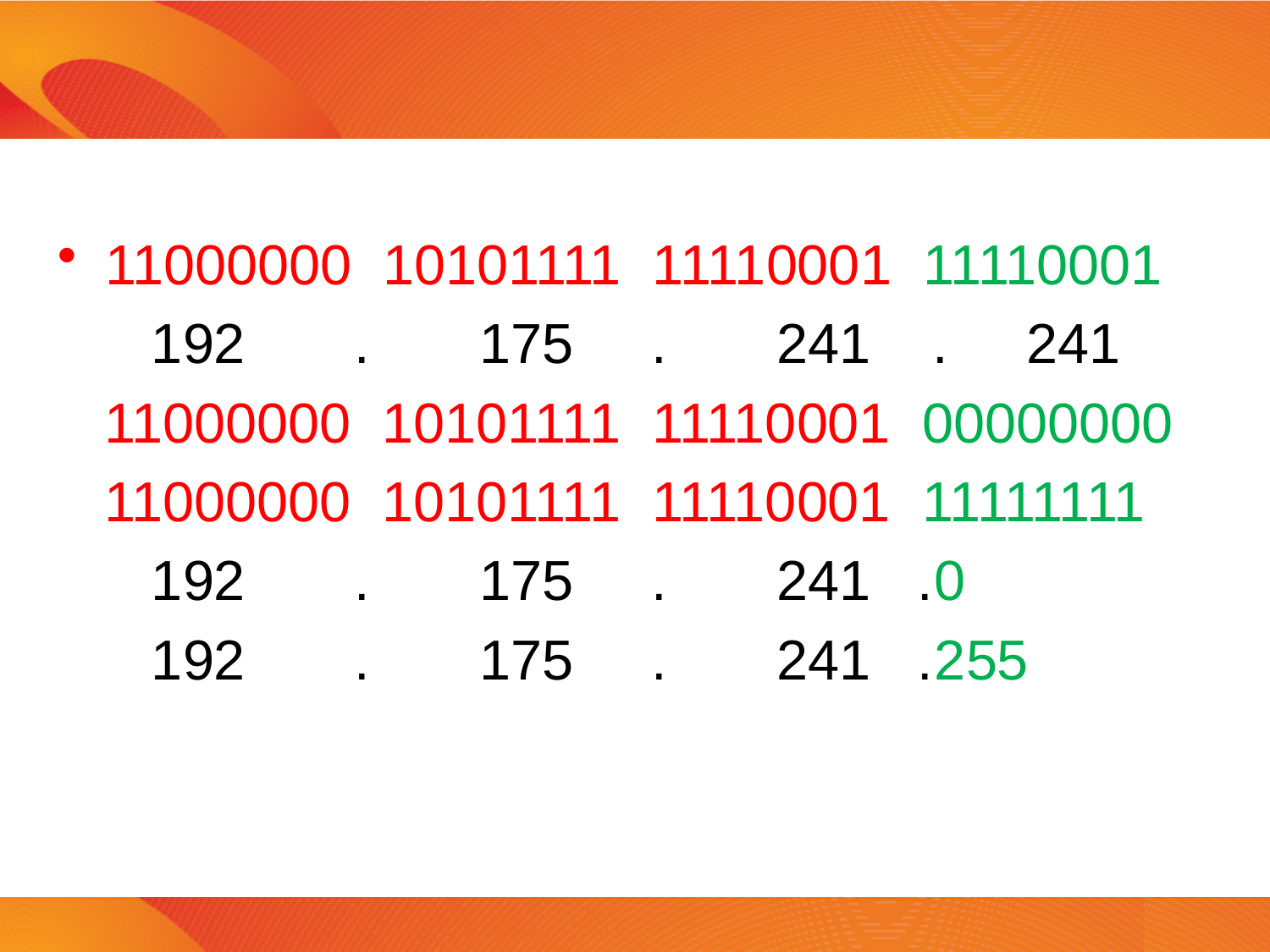

#
11000000  10101111  11110001  11110001
      192       .       175     .       241    .     241
   11000000  10101111  11110001  00000000
   11000000  10101111  11110001  11111111
      192       .       175     .       241   .0
      192       .       175     .       241   .255